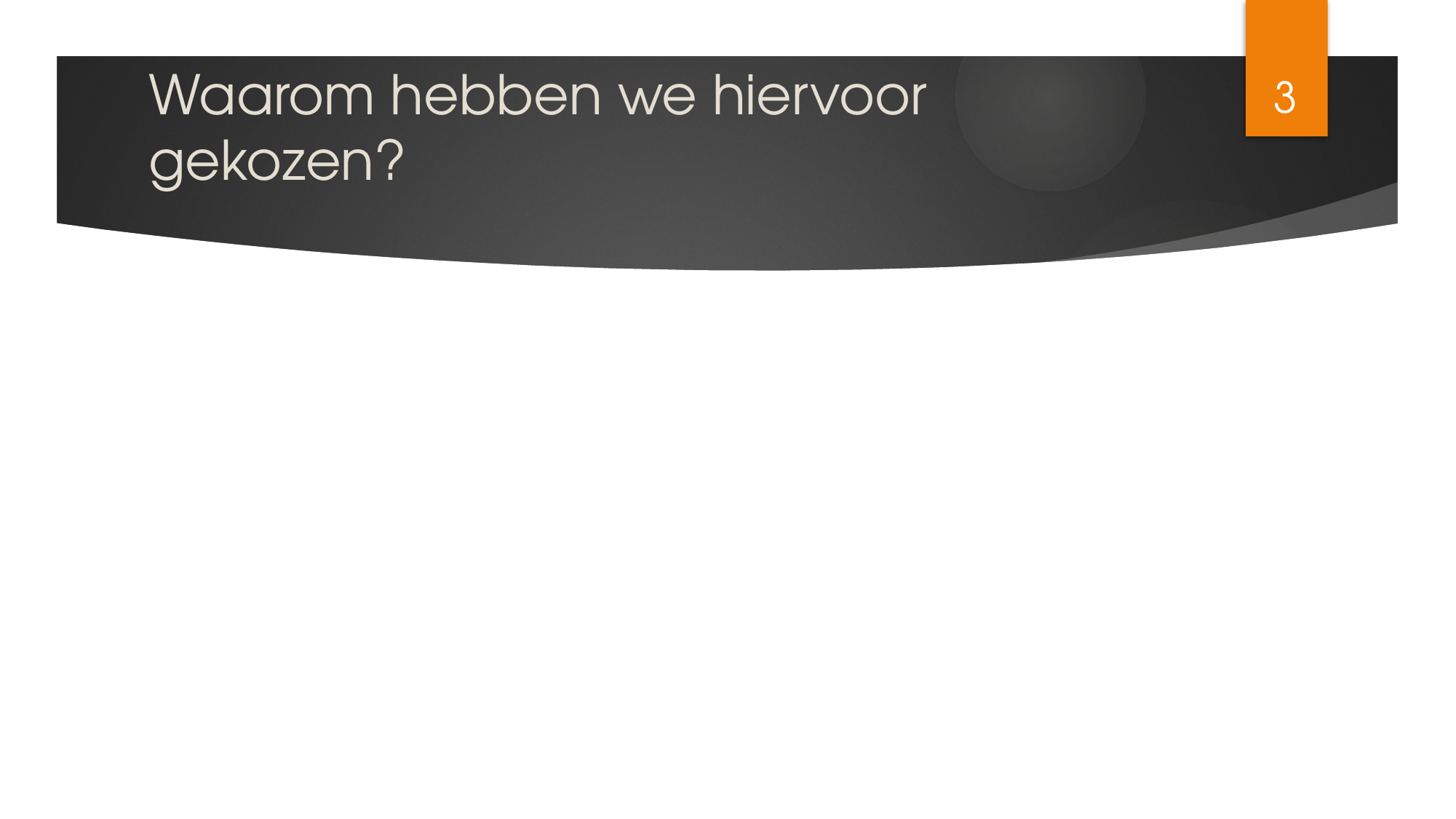

3
# Waarom hebben we hiervoor gekozen?